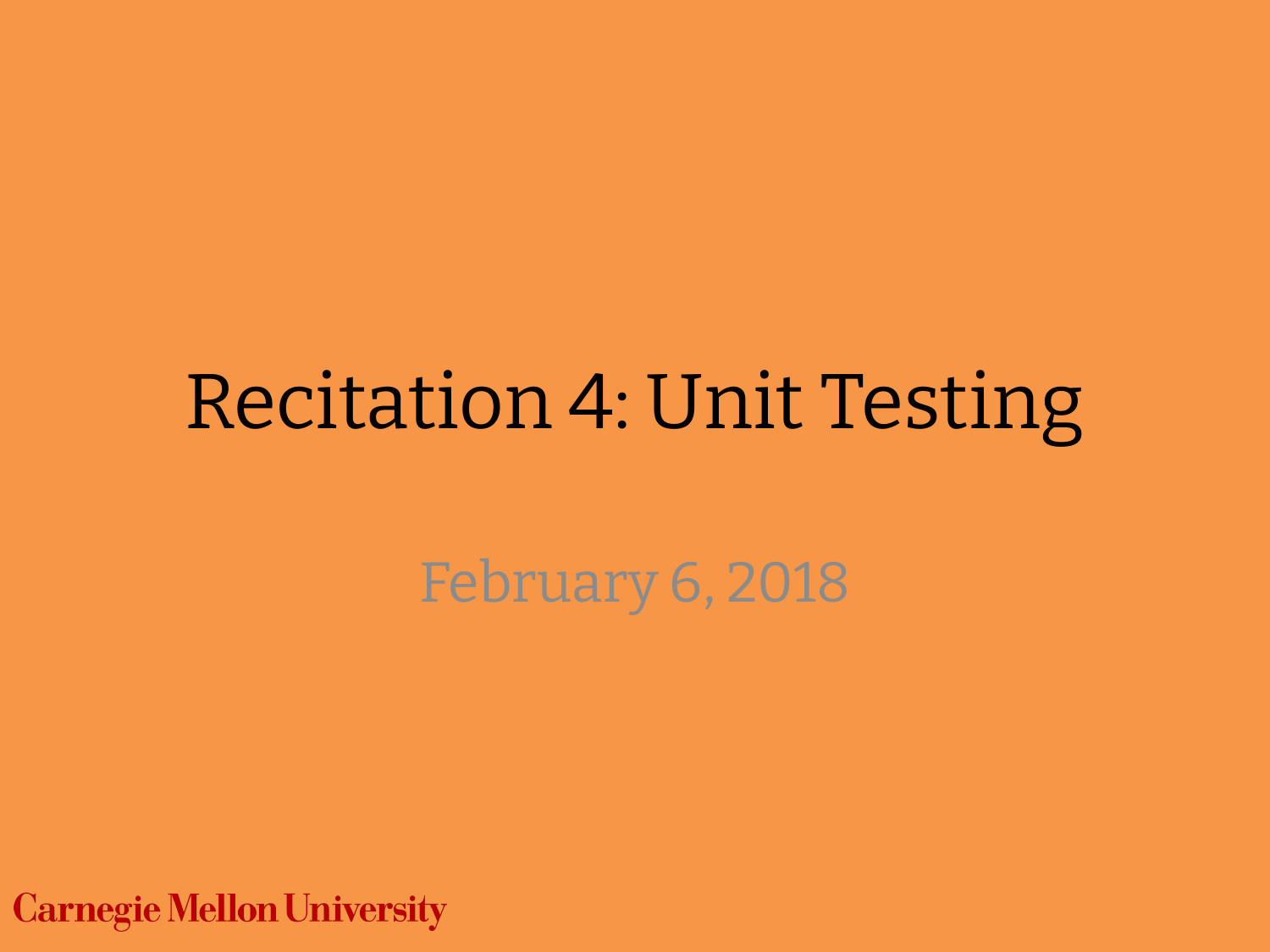

# Recitation 4: Unit Testing
February 6, 2018